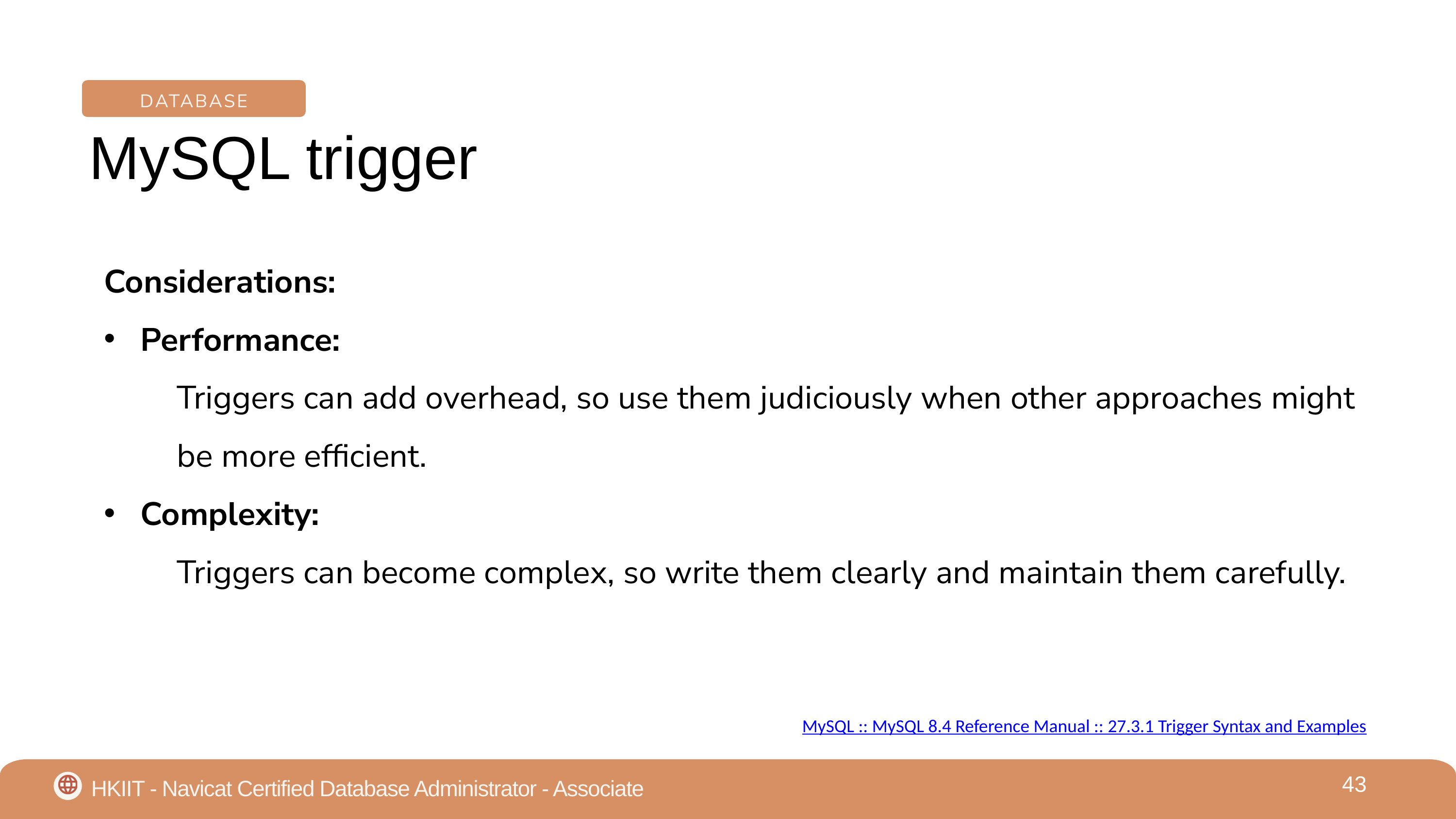

DATABASE
MySQL trigger
Considerations:
Performance:
Triggers can add overhead, so use them judiciously when other approaches might be more efficient.
Complexity:
Triggers can become complex, so write them clearly and maintain them carefully.
MySQL :: MySQL 8.4 Reference Manual :: 27.3.1 Trigger Syntax and Examples

43

HKIIT - Navicat Certified Database Administrator - Associate